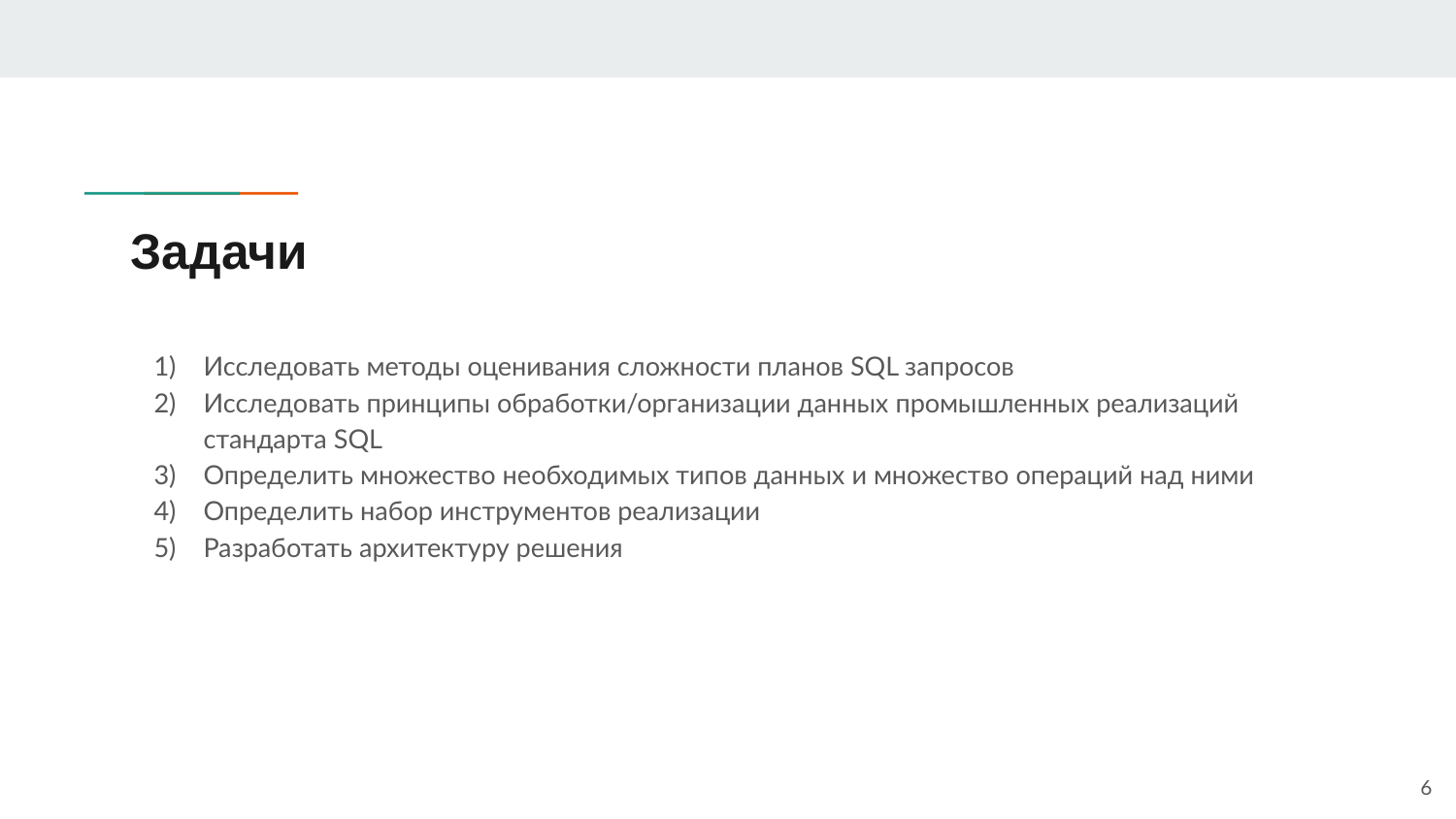

# Задачи
Исследовать методы оценивания сложности планов SQL запросов
Исследовать принципы обработки/организации данных промышленных реализаций стандарта SQL
Определить множество необходимых типов данных и множество операций над ними
Определить набор инструментов реализации
Разработать архитектуру решения
6